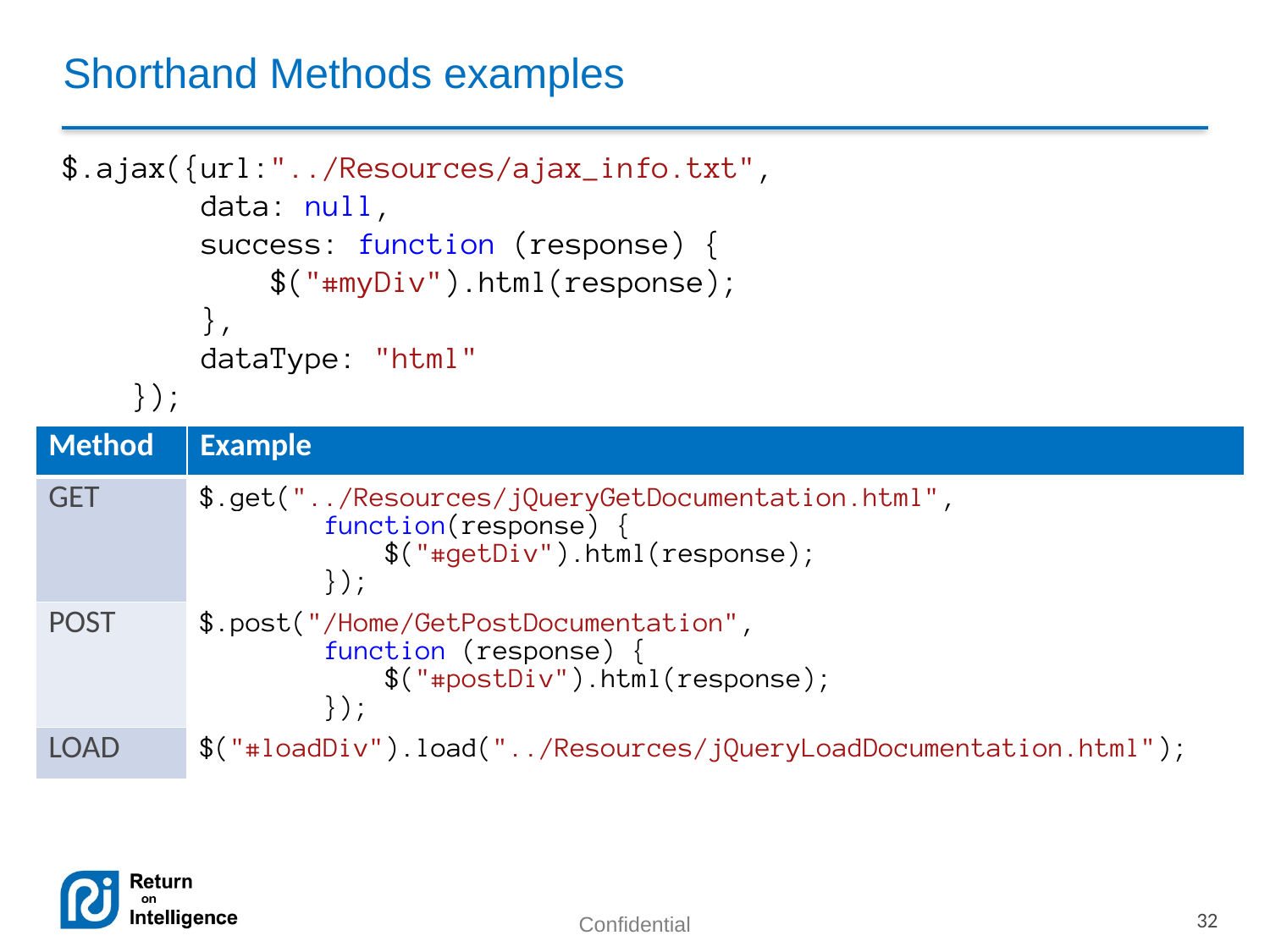

# Shorthand Methods examples
$.ajax({url:"../Resources/ajax_info.txt",
        data: null,
        success: function (response) {
            $("#myDiv").html(response);
        },
        dataType: "html"
    });
| Method | Example |
| --- | --- |
| GET | $.get("../Resources/jQueryGetDocumentation.html", function(response) { $("#getDiv").html(response); }); |
| POST | $.post("/Home/GetPostDocumentation", function (response) { $("#postDiv").html(response); }); |
| LOAD | $("#loadDiv").load("../Resources/jQueryLoadDocumentation.html"); |